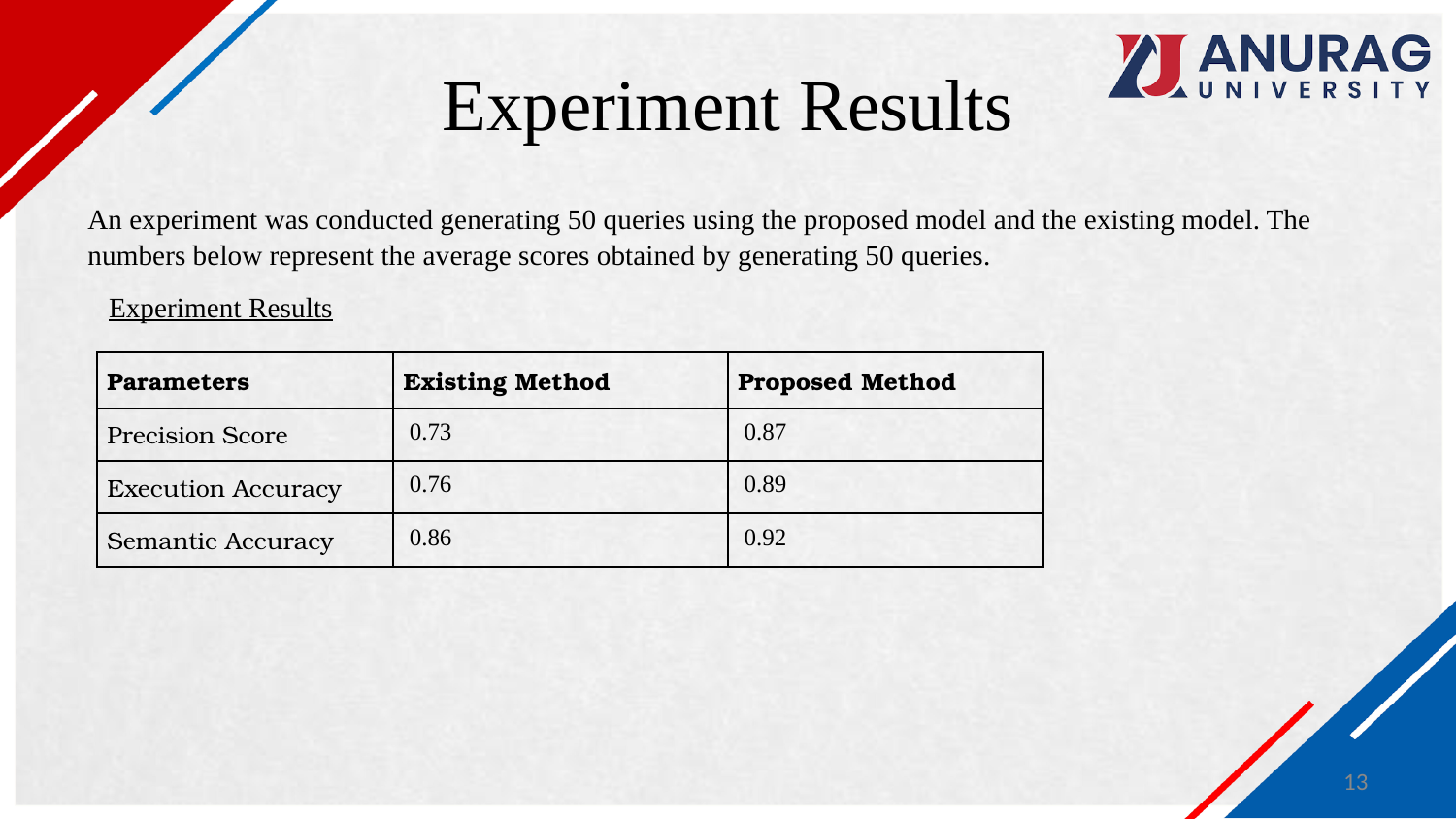

# Experiment Results
An experiment was conducted generating 50 queries using the proposed model and the existing model. The numbers below represent the average scores obtained by generating 50 queries.
   Experiment Results

| Parameters | Existing Method | Proposed Method |
| --- | --- | --- |
| Precision Score | 0.73 | 0.87 |
| Execution Accuracy | 0.76 | 0.89 |
| Semantic Accuracy | 0.86 | 0.92 |
13